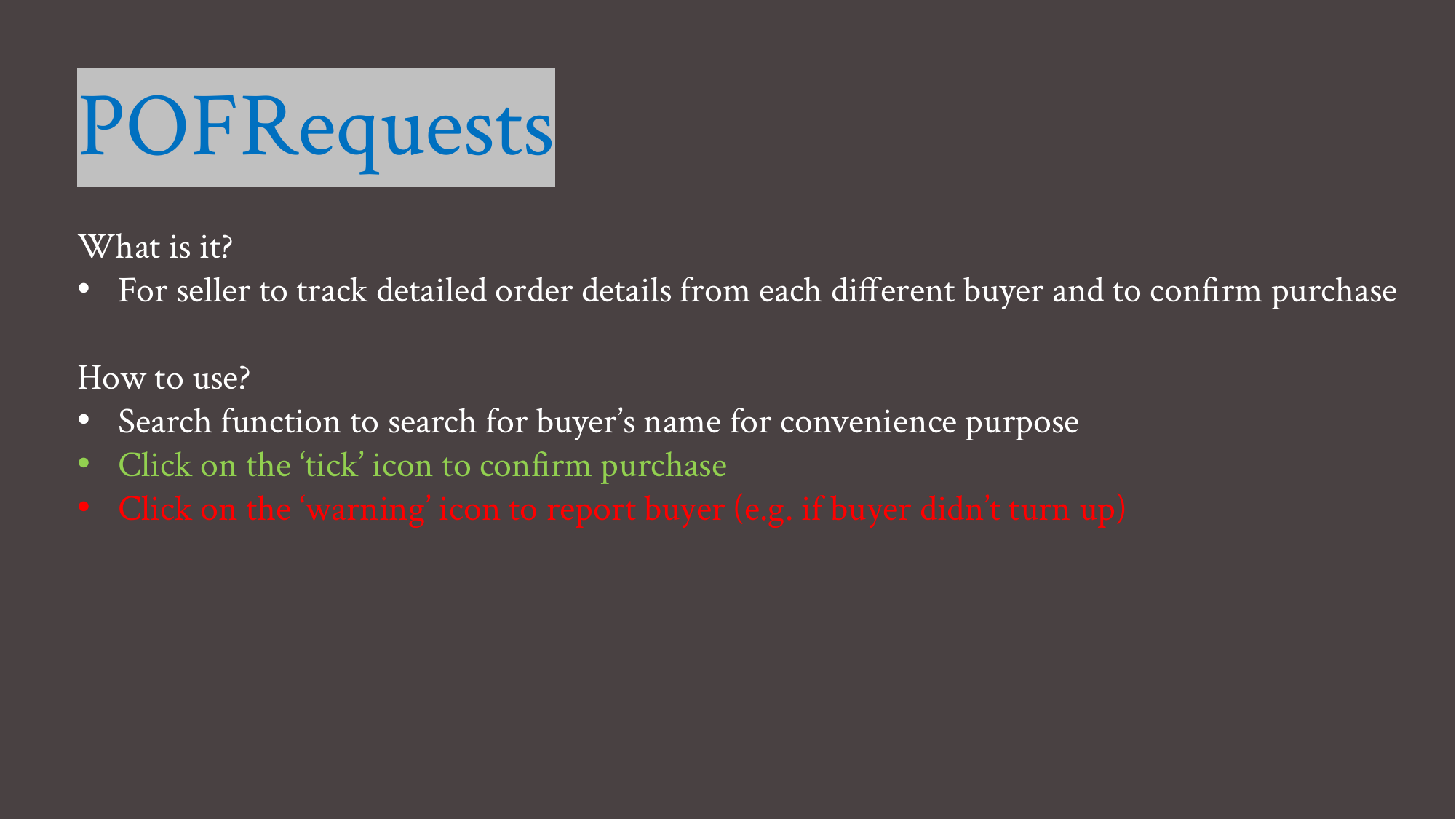

POFRequests
What is it?
For seller to track detailed order details from each different buyer and to confirm purchase

How to use?
Search function to search for buyer’s name for convenience purpose
Click on the ‘tick’ icon to confirm purchase
Click on the ‘warning’ icon to report buyer (e.g. if buyer didn’t turn up)